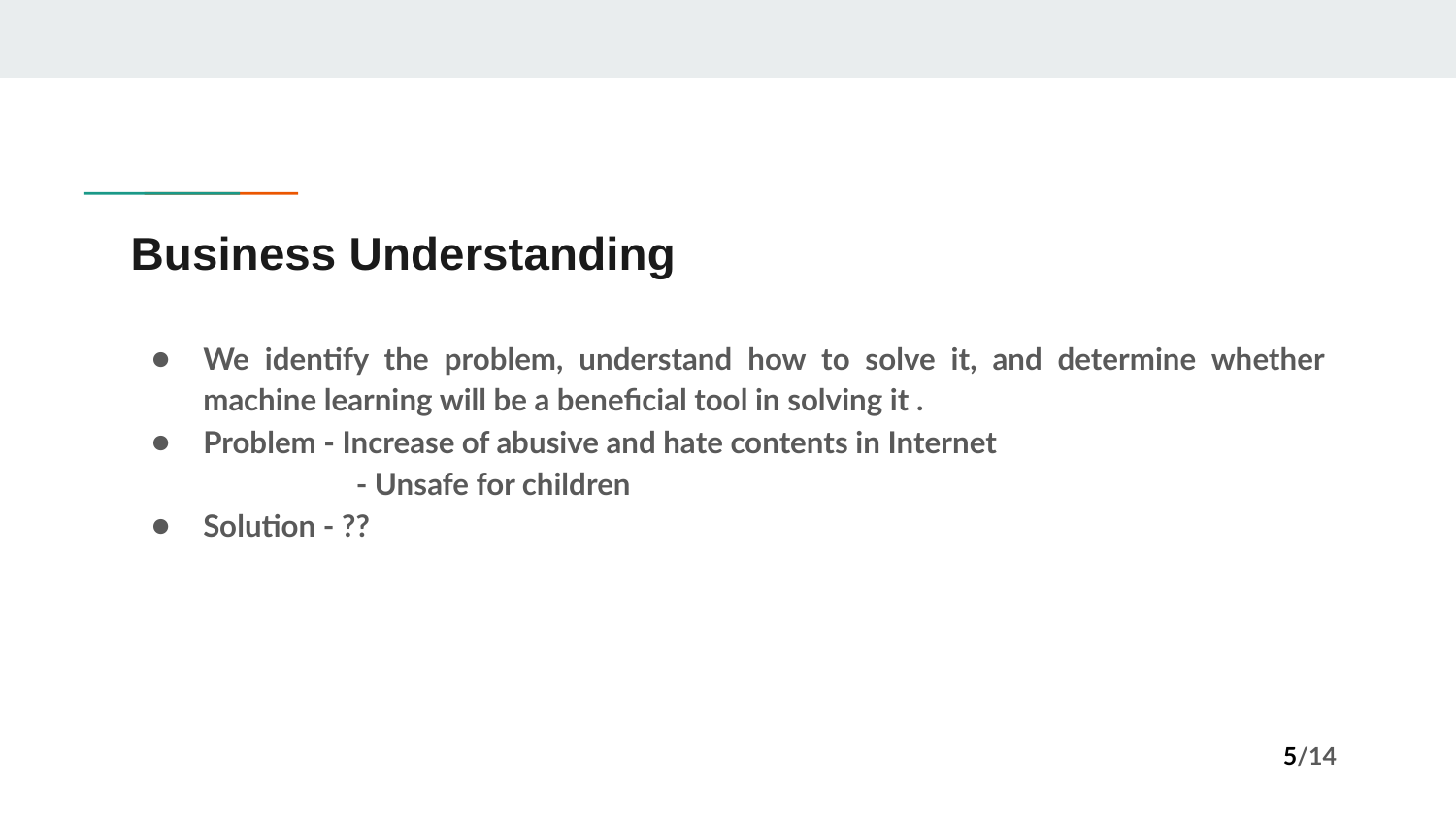

# Business Understanding
We identify the problem, understand how to solve it, and determine whether machine learning will be a beneficial tool in solving it .
Problem - Increase of abusive and hate contents in Internet
                     - Unsafe for children
Solution - ??

5/14